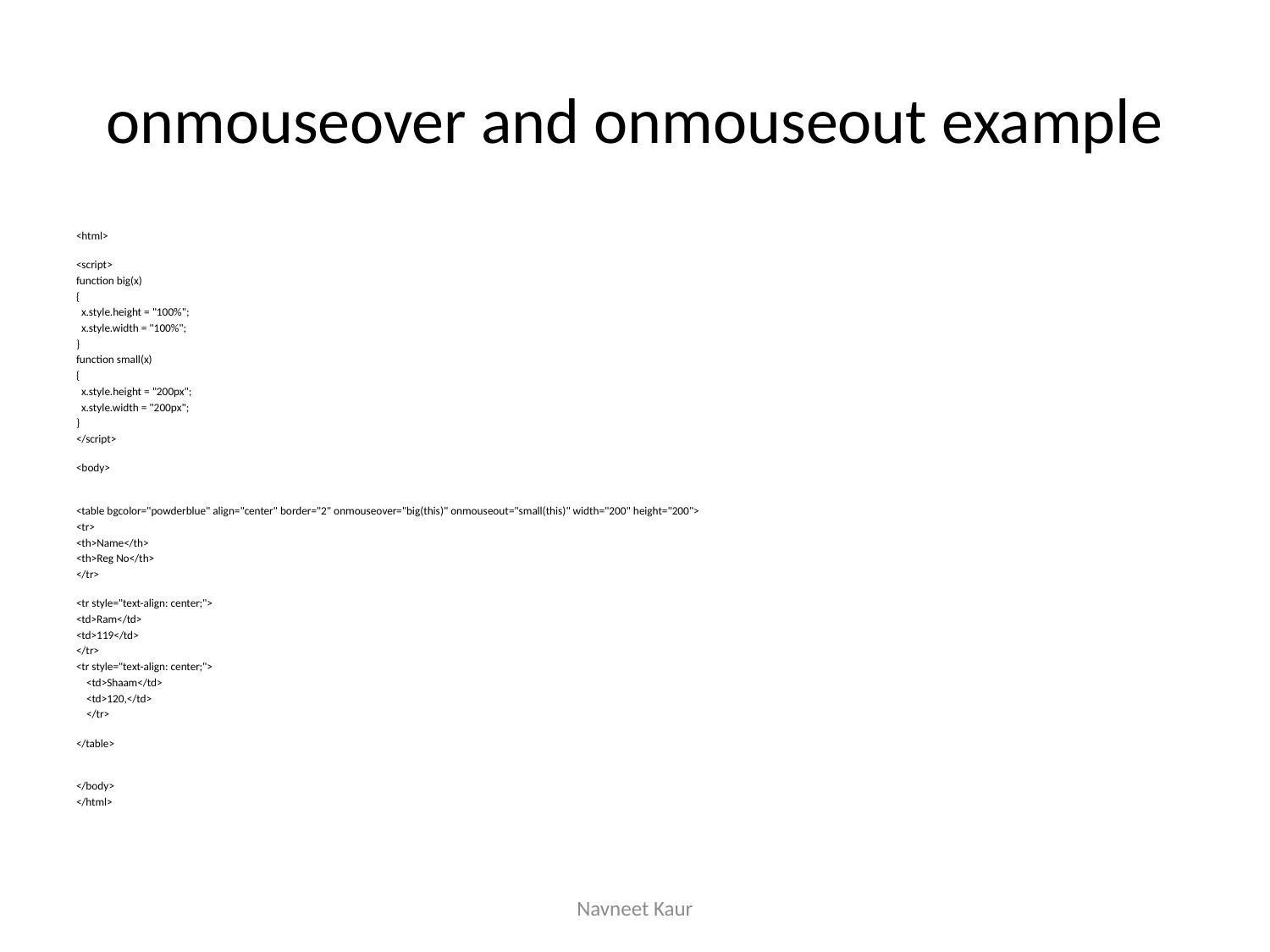

# onmouseover and onmouseout example
<html>
<script>
function big(x)
{
  x.style.height = "100%";
  x.style.width = "100%";
}
function small(x)
{
  x.style.height = "200px";
  x.style.width = "200px";
}
</script>
<body>
<table bgcolor="powderblue" align="center" border="2" onmouseover="big(this)" onmouseout="small(this)" width="200" height="200">
<tr>
<th>Name</th>
<th>Reg No</th>
</tr>
<tr style="text-align: center;">
<td>Ram</td>
<td>119</td>
</tr>
<tr style="text-align: center;">
    <td>Shaam</td>
    <td>120,</td>
    </tr>
</table>
</body>
</html>
Navneet Kaur